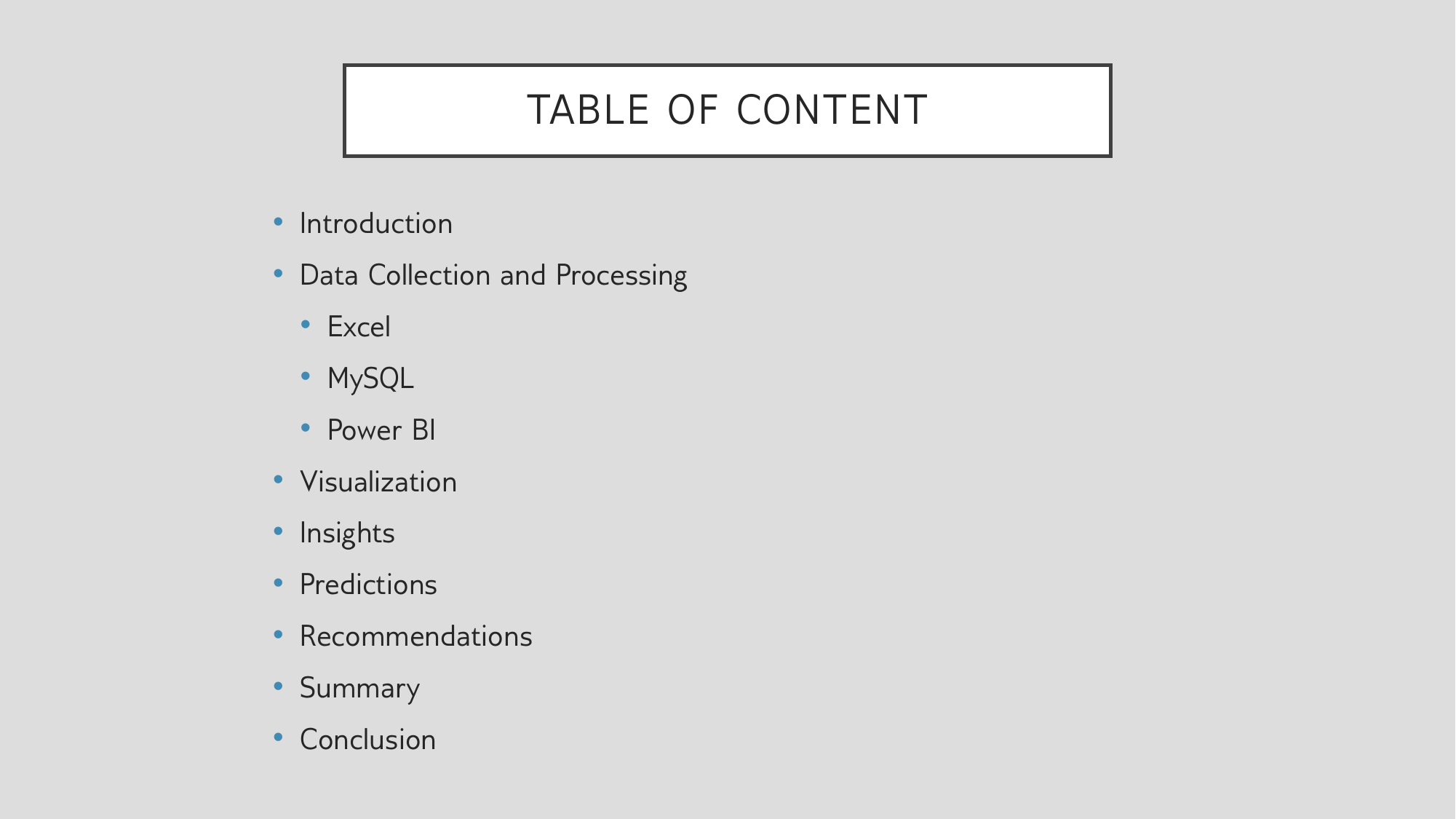

# TABLE OF CONTENT
Introduction
Data Collection and Processing
Excel
MySQL
Power BI
Visualization
Insights
Predictions
Recommendations
Summary
Conclusion